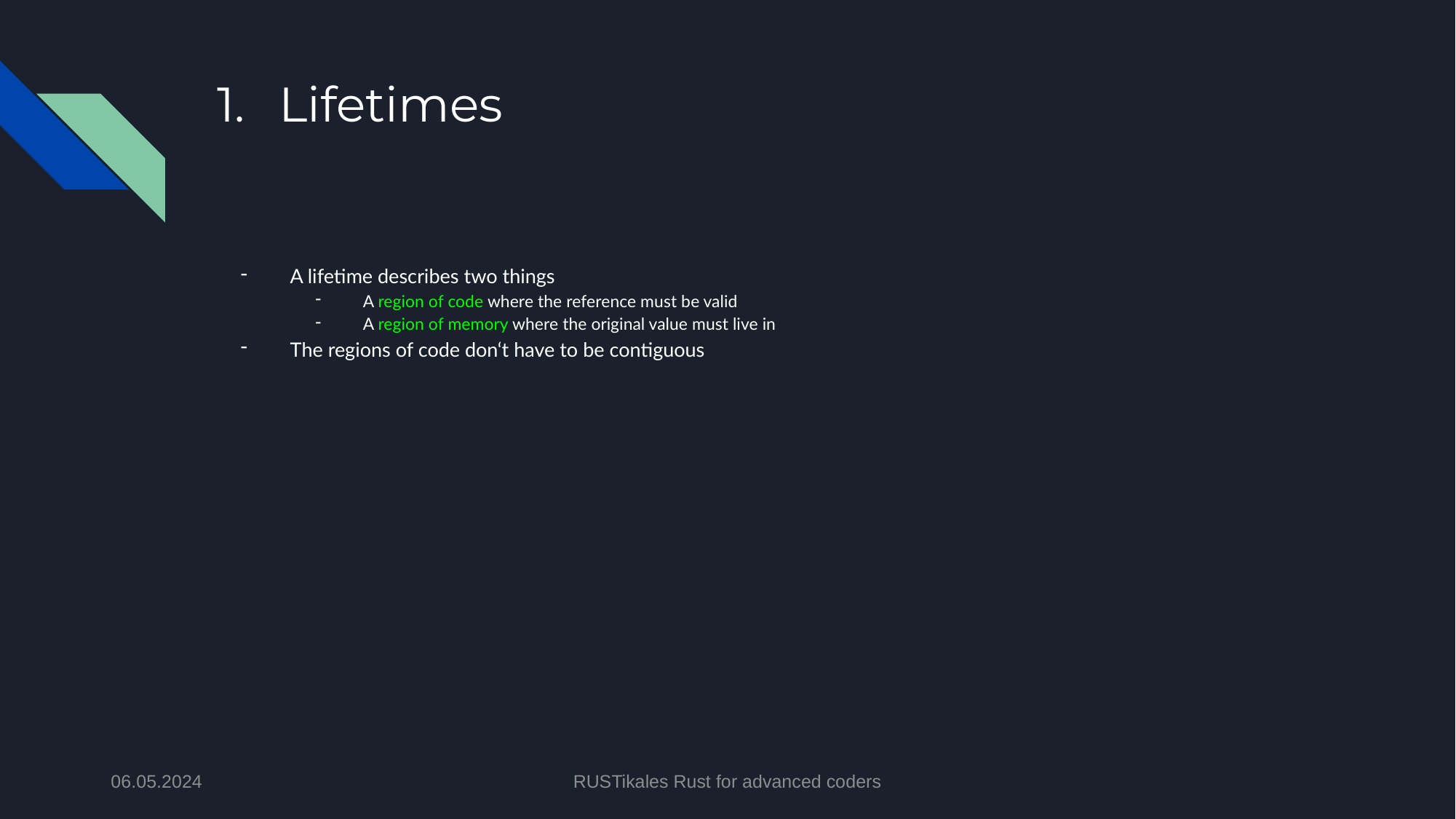

# Lifetimes
A lifetime describes two things
A region of code where the reference must be valid
A region of memory where the original value must live in
The regions of code don‘t have to be contiguous
06.05.2024
RUSTikales Rust for advanced coders